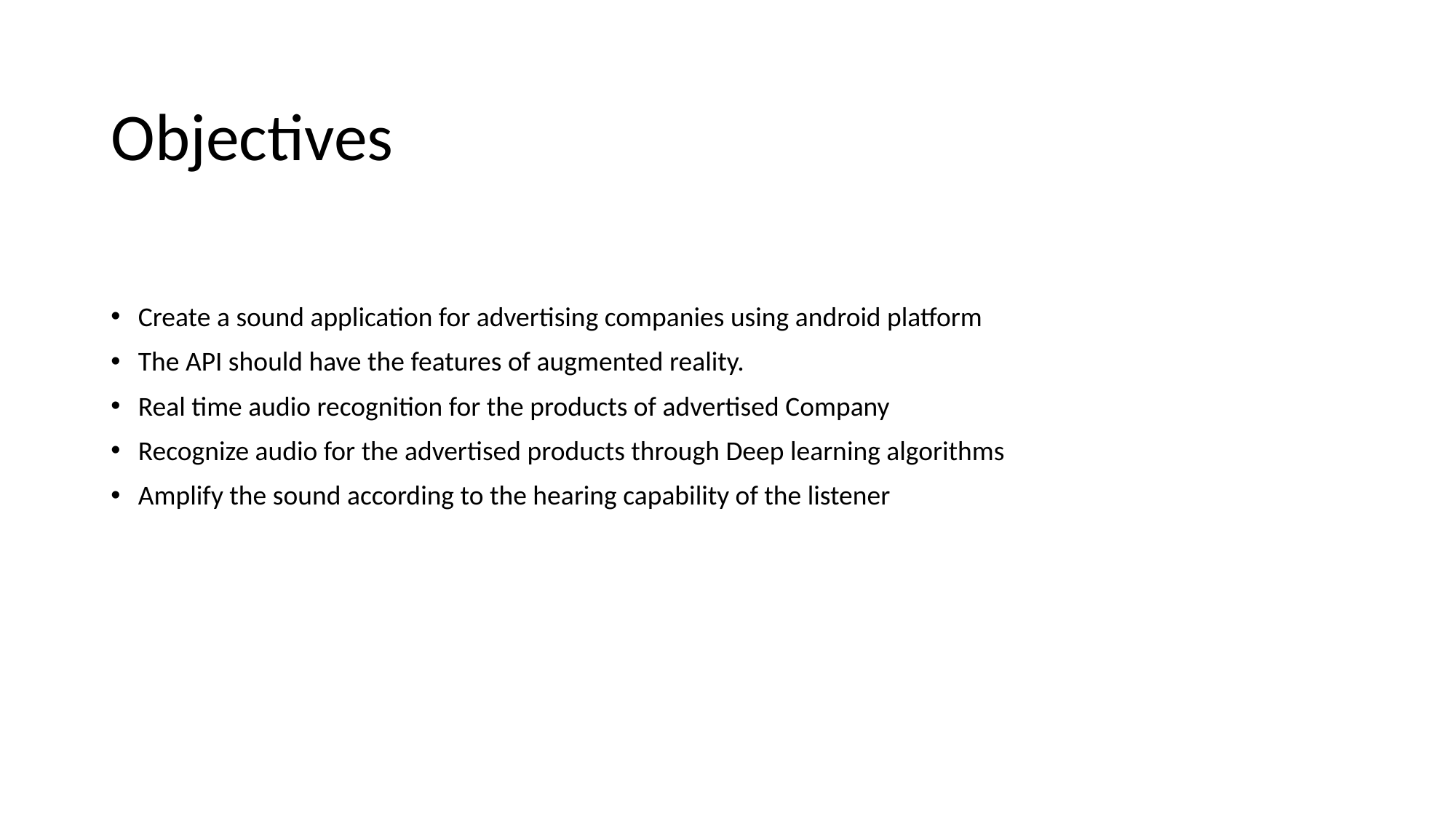

# Objectives
Create a sound application for advertising companies using android platform
The API should have the features of augmented reality.
Real time audio recognition for the products of advertised Company
Recognize audio for the advertised products through Deep learning algorithms
Amplify the sound according to the hearing capability of the listener